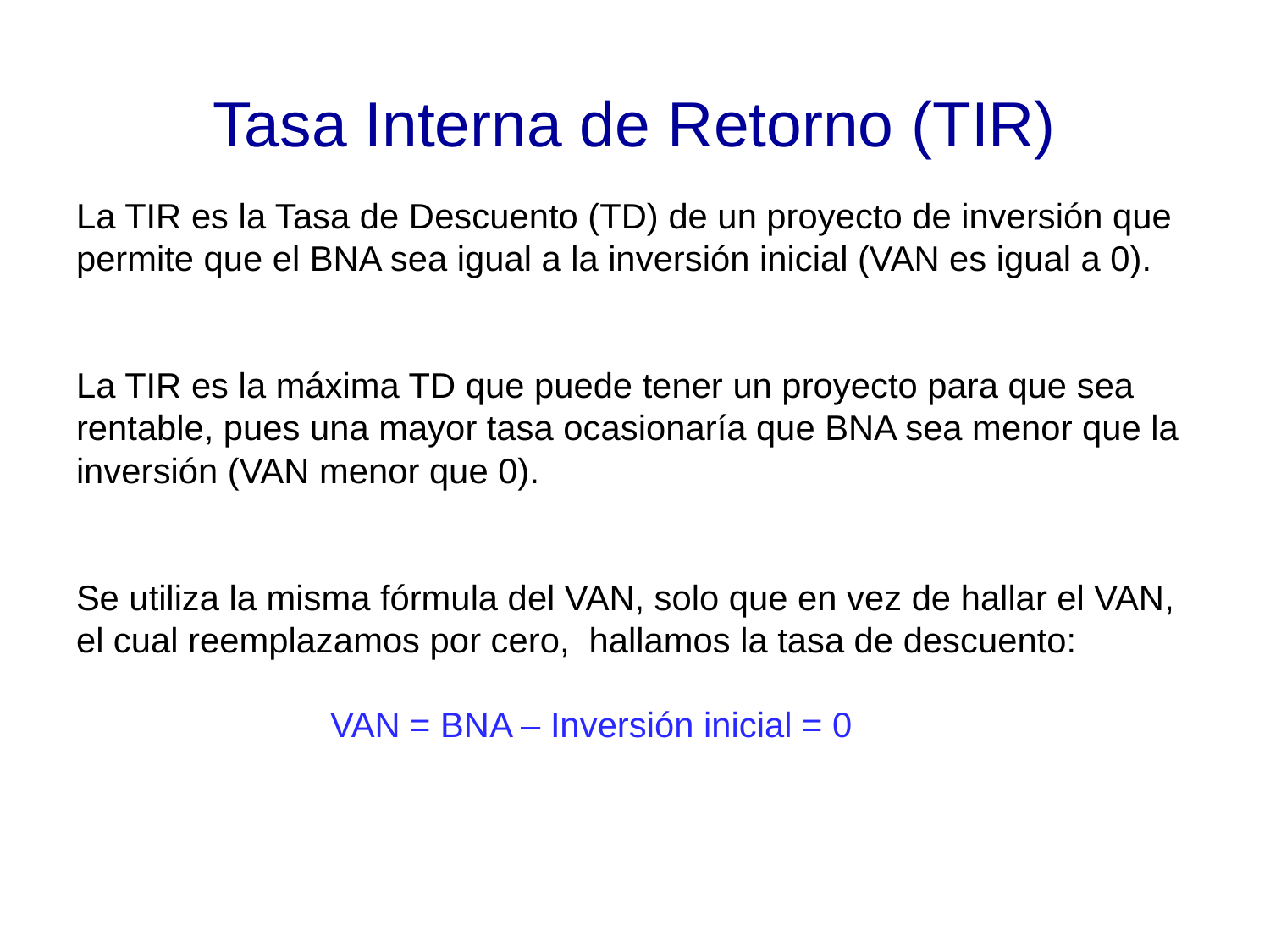

# Tasa Interna de Retorno (TIR)
La TIR es la Tasa de Descuento (TD) de un proyecto de inversión que permite que el BNA sea igual a la inversión inicial (VAN es igual a 0).

La TIR es la máxima TD que puede tener un proyecto para que sea  rentable, pues una mayor tasa ocasionaría que BNA sea menor que la inversión (VAN menor que 0).

Se utiliza la misma fórmula del VAN, solo que en vez de hallar el VAN, el cual reemplazamos por cero,  hallamos la tasa de descuento:

		VAN = BNA – Inversión inicial = 0